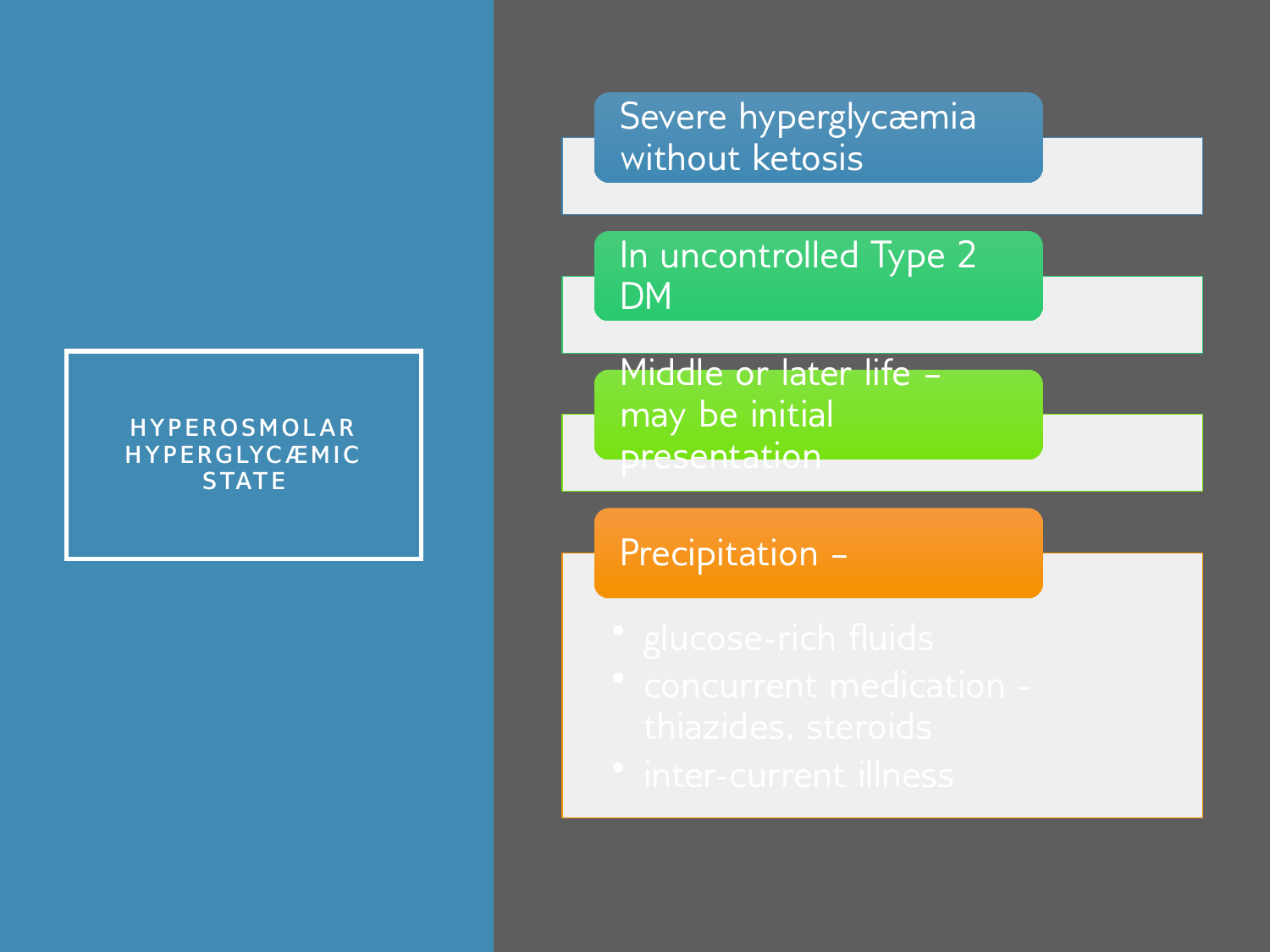

Severe hyperglycaemia without ketosis
In uncontrolled Type 2 DM
Middle or later life – may be initial presentation
glucose-rich fluids
concurrent medication - thiazides, steroids
inter-current illness
Precipitation –
# Hyperosmolar Hyperglycaemic State